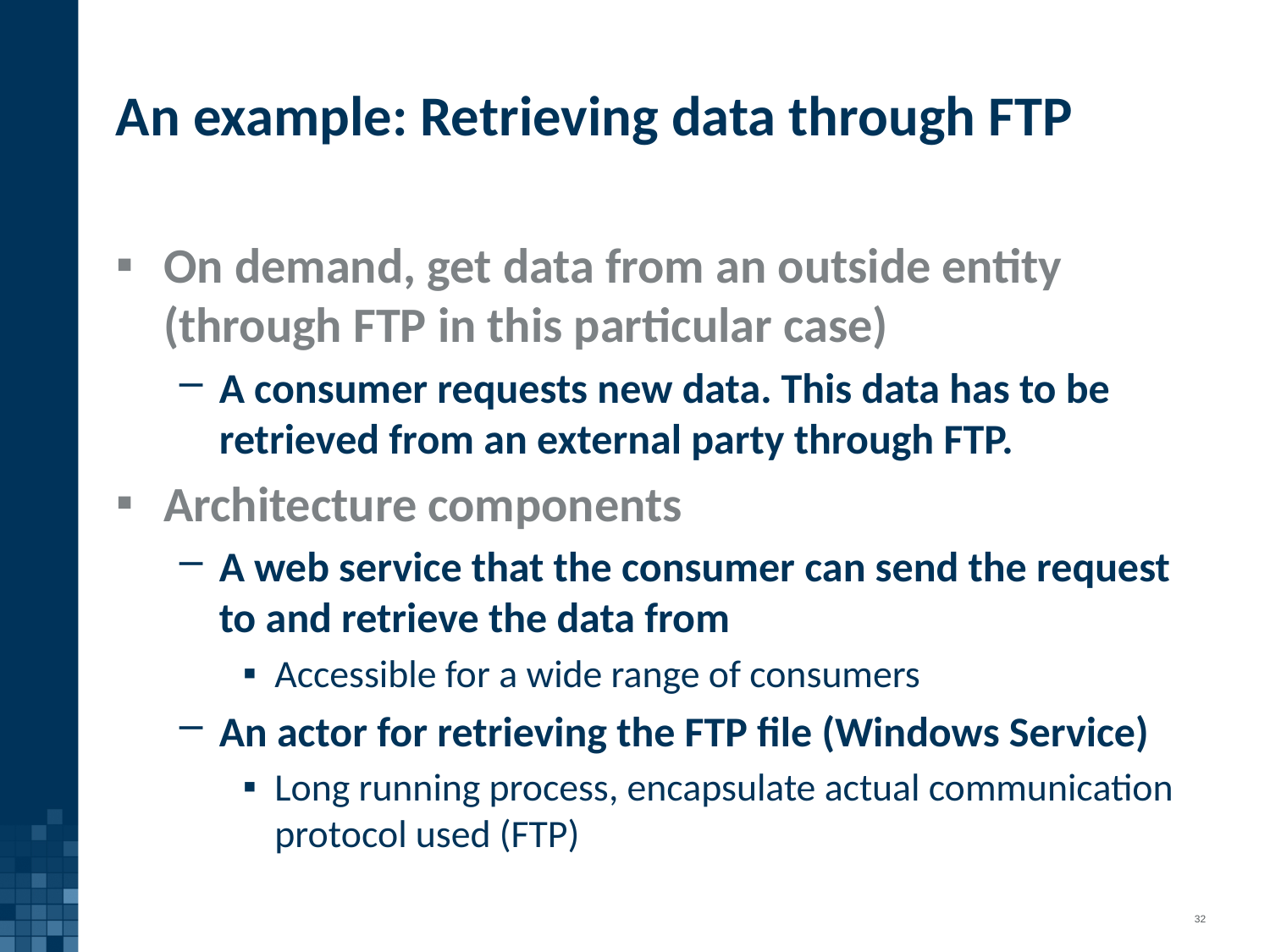

# An example: Retrieving data through FTP
On demand, get data from an outside entity (through FTP in this particular case)
A consumer requests new data. This data has to be retrieved from an external party through FTP.
Architecture components
A web service that the consumer can send the request to and retrieve the data from
Accessible for a wide range of consumers
An actor for retrieving the FTP file (Windows Service)
Long running process, encapsulate actual communication protocol used (FTP)
32